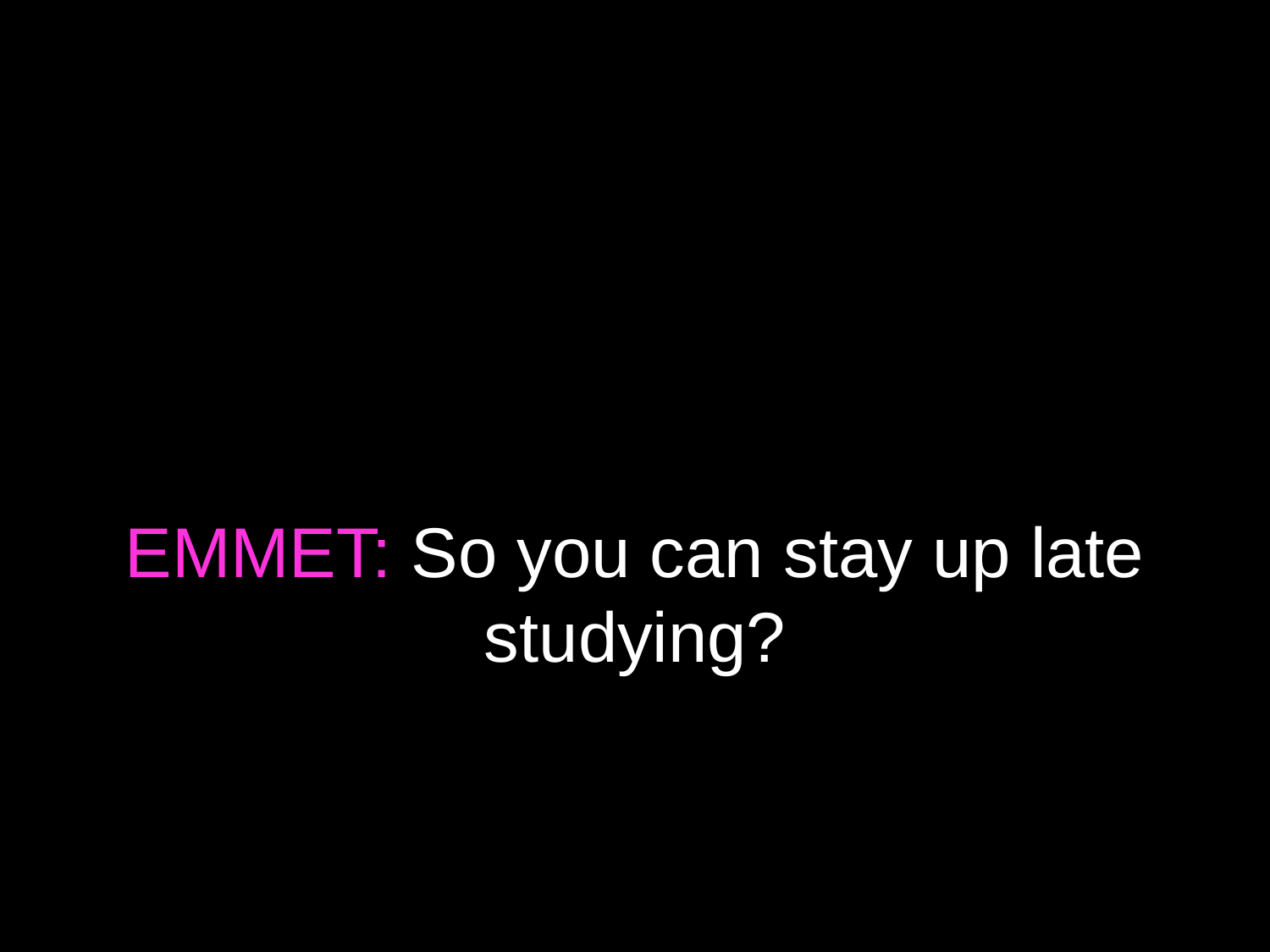

# EMMET: So you can stay up late studying?